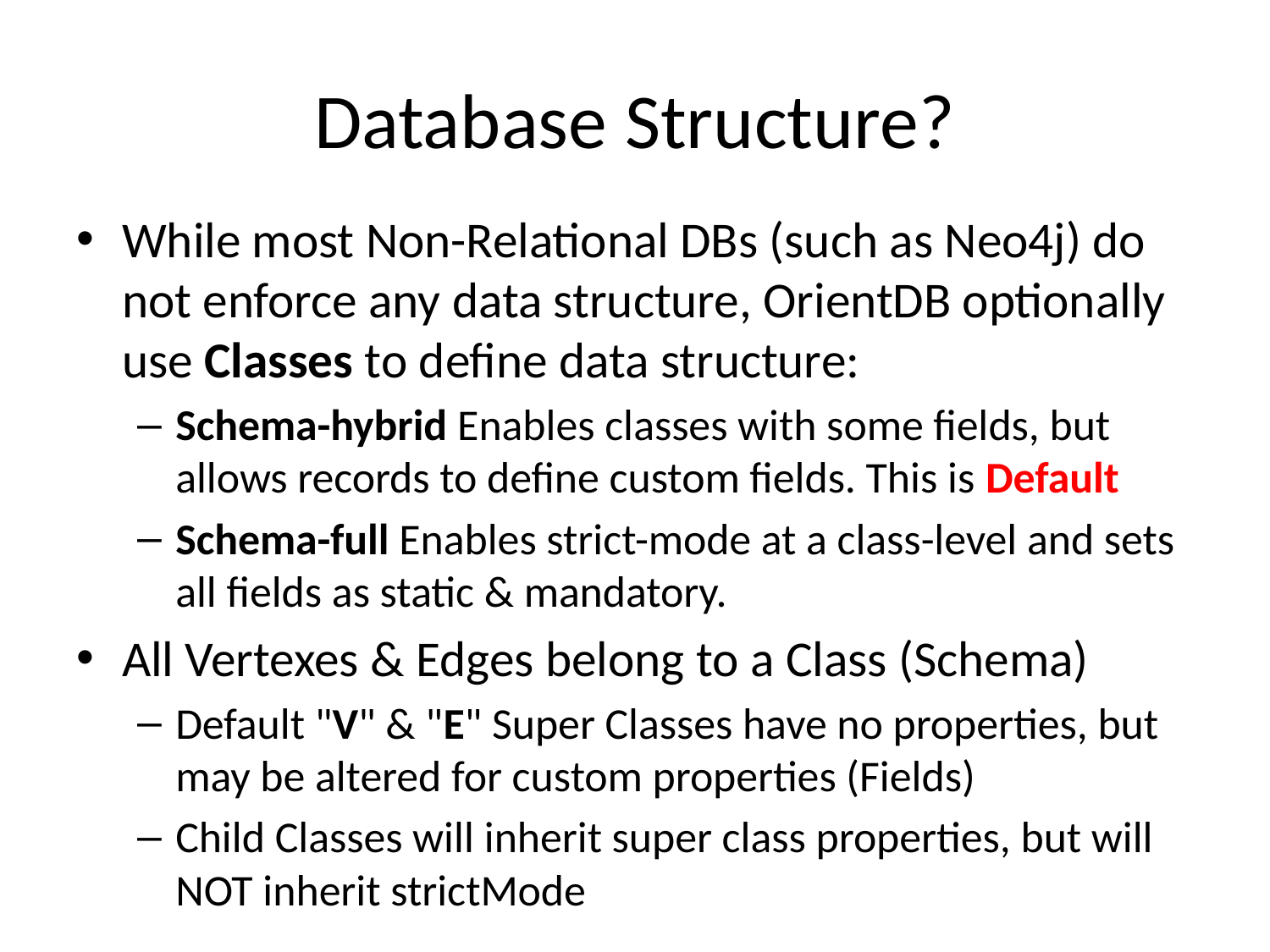

# Database Structure?
While most Non-Relational DBs (such as Neo4j) do not enforce any data structure, OrientDB optionally use Classes to define data structure:
Schema-hybrid Enables classes with some fields, but allows records to define custom fields. This is Default
Schema-full Enables strict-mode at a class-level and sets all fields as static & mandatory.
All Vertexes & Edges belong to a Class (Schema)
Default "V" & "E" Super Classes have no properties, but may be altered for custom properties (Fields)
Child Classes will inherit super class properties, but will NOT inherit strictMode